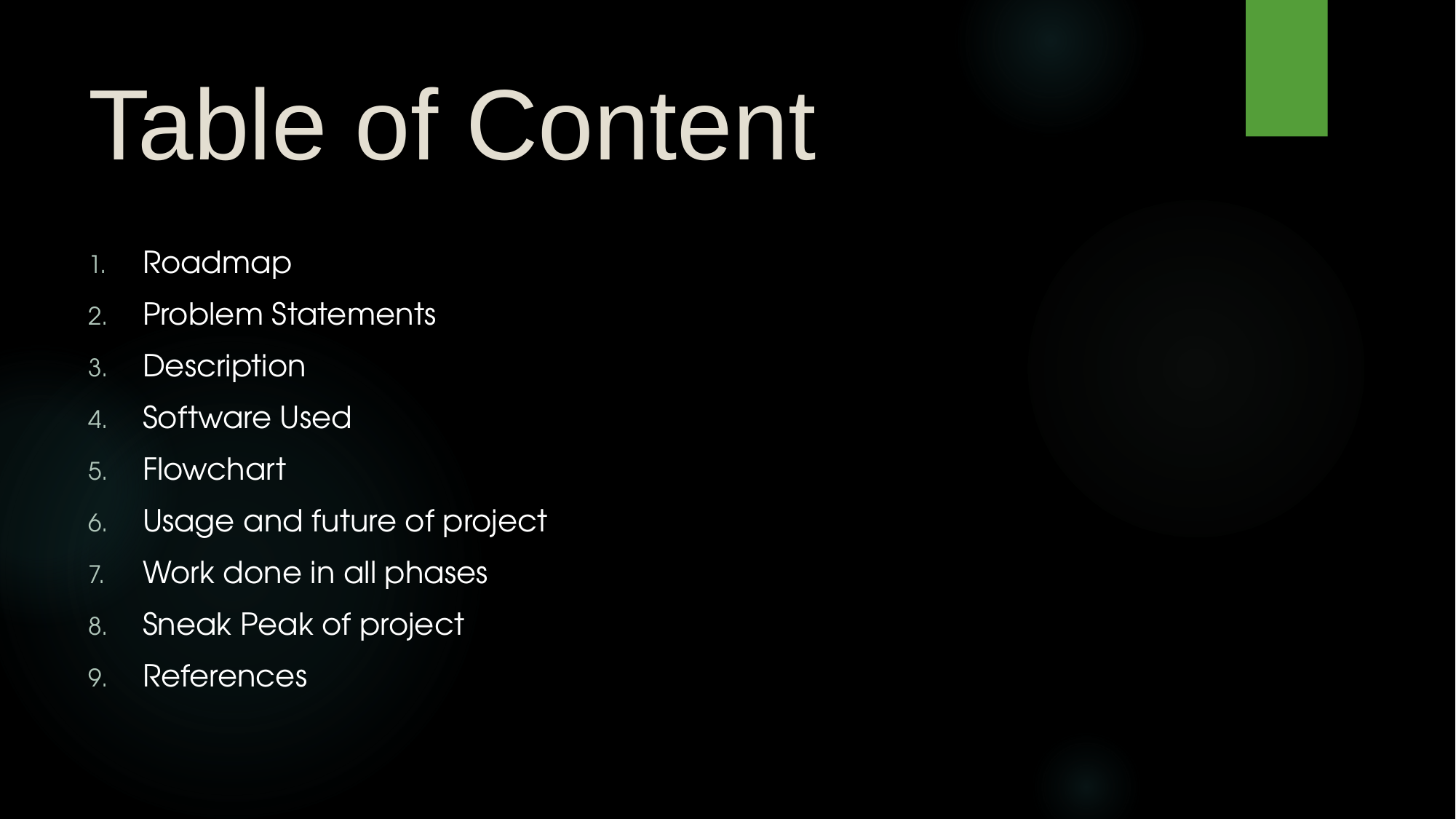

# Table of Content
Roadmap
Problem Statements
Description
Software Used
Flowchart
Usage and future of project
Work done in all phases
Sneak Peak of project
References